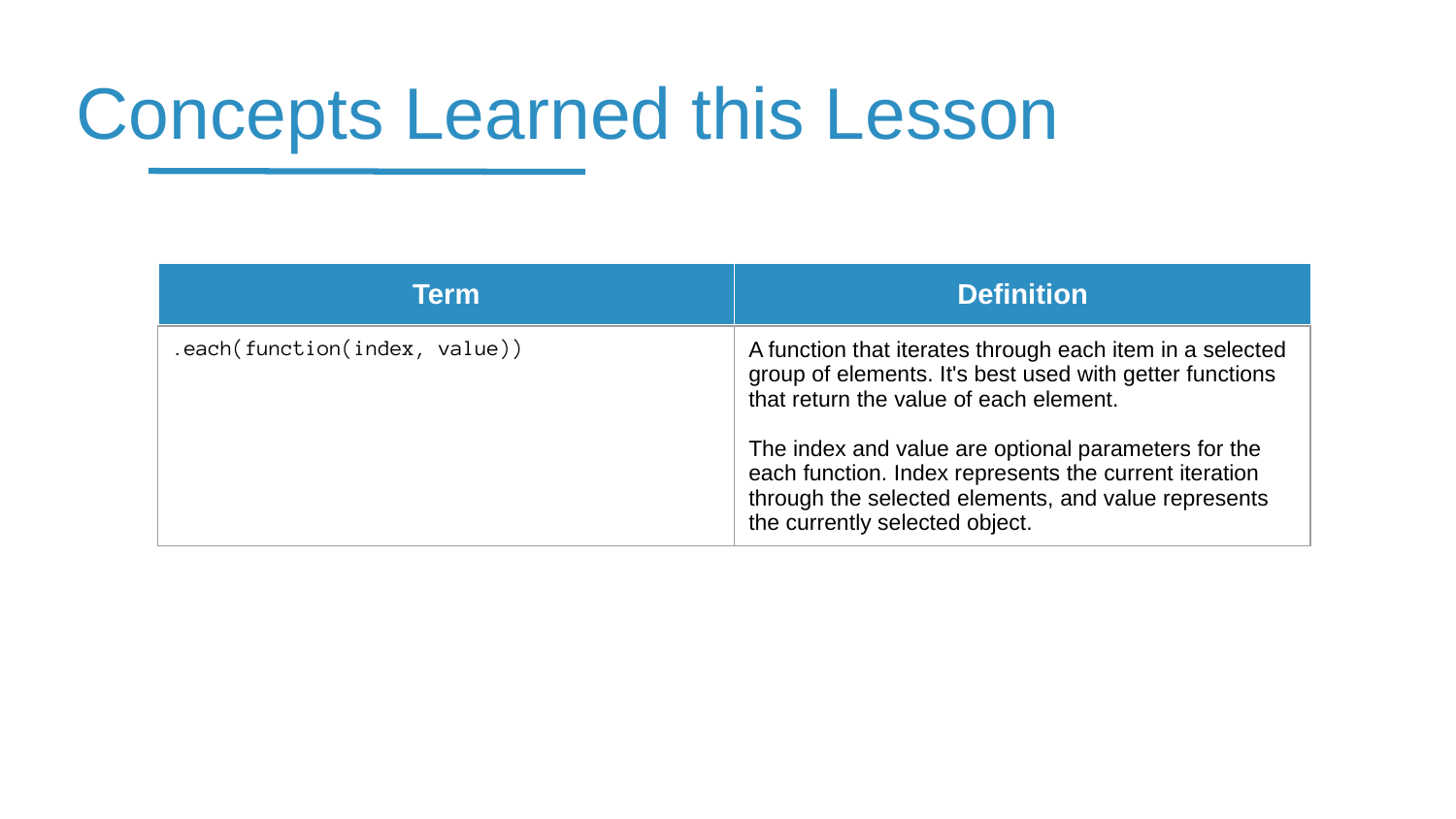

| .each(function(index, value)) | A function that iterates through each item in a selected group of elements. It's best used with getter functions that return the value of each element. The index and value are optional parameters for the each function. Index represents the current iteration through the selected elements, and value represents the currently selected object. |
| --- | --- |